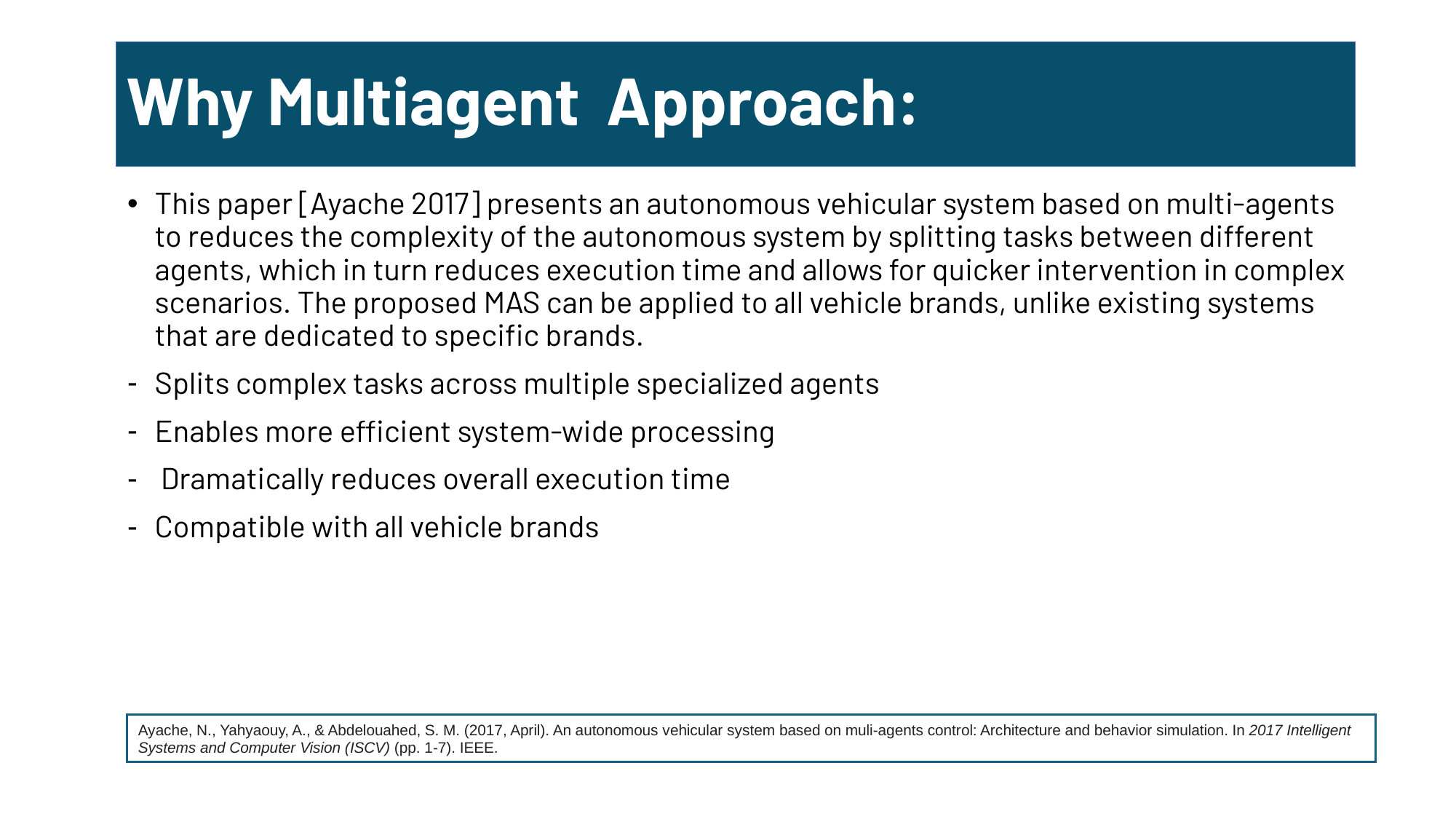

# Why Multiagent  Approach:
This paper [Ayache 2017] presents an autonomous vehicular system based on multi-agents to reduces the complexity of the autonomous system by splitting tasks between different agents, which in turn reduces execution time and allows for quicker intervention in complex scenarios. The proposed MAS can be applied to all vehicle brands, unlike existing systems that are dedicated to specific brands.
Splits complex tasks across multiple specialized agents
Enables more efficient system-wide processing
 Dramatically reduces overall execution time
Compatible with all vehicle brands

Ayache, N., Yahyaouy, A., & Abdelouahed, S. M. (2017, April). An autonomous vehicular system based on muli-agents control: Architecture and behavior simulation. In 2017 Intelligent Systems and Computer Vision (ISCV) (pp. 1-7). IEEE.